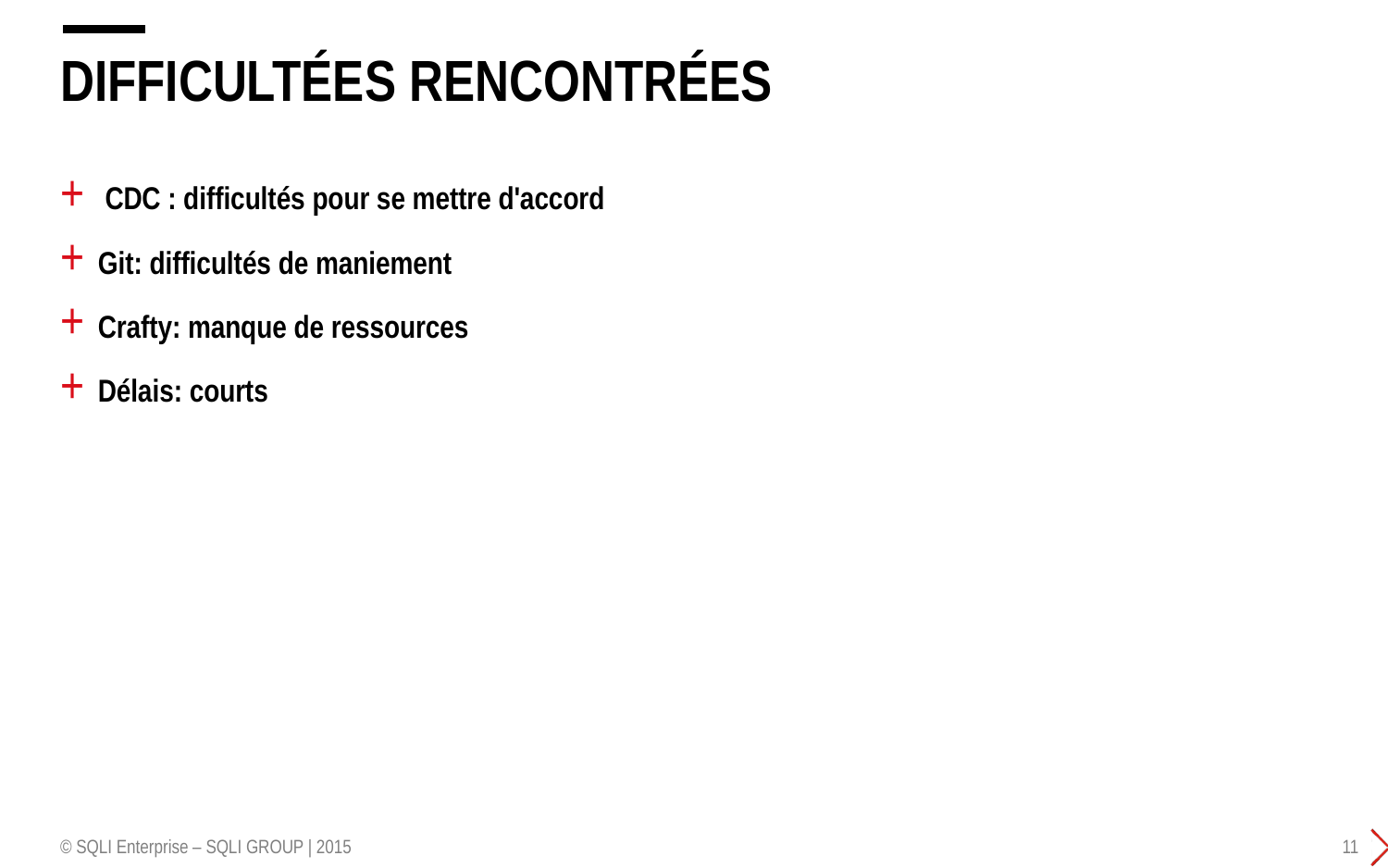

# Difficultées rencontrées
 CDC : difficultés pour se mettre d'accord
Git: difficultés de maniement
Crafty: manque de ressources
Délais: courts
© SQLI Enterprise – SQLI GROUP | 2015
11